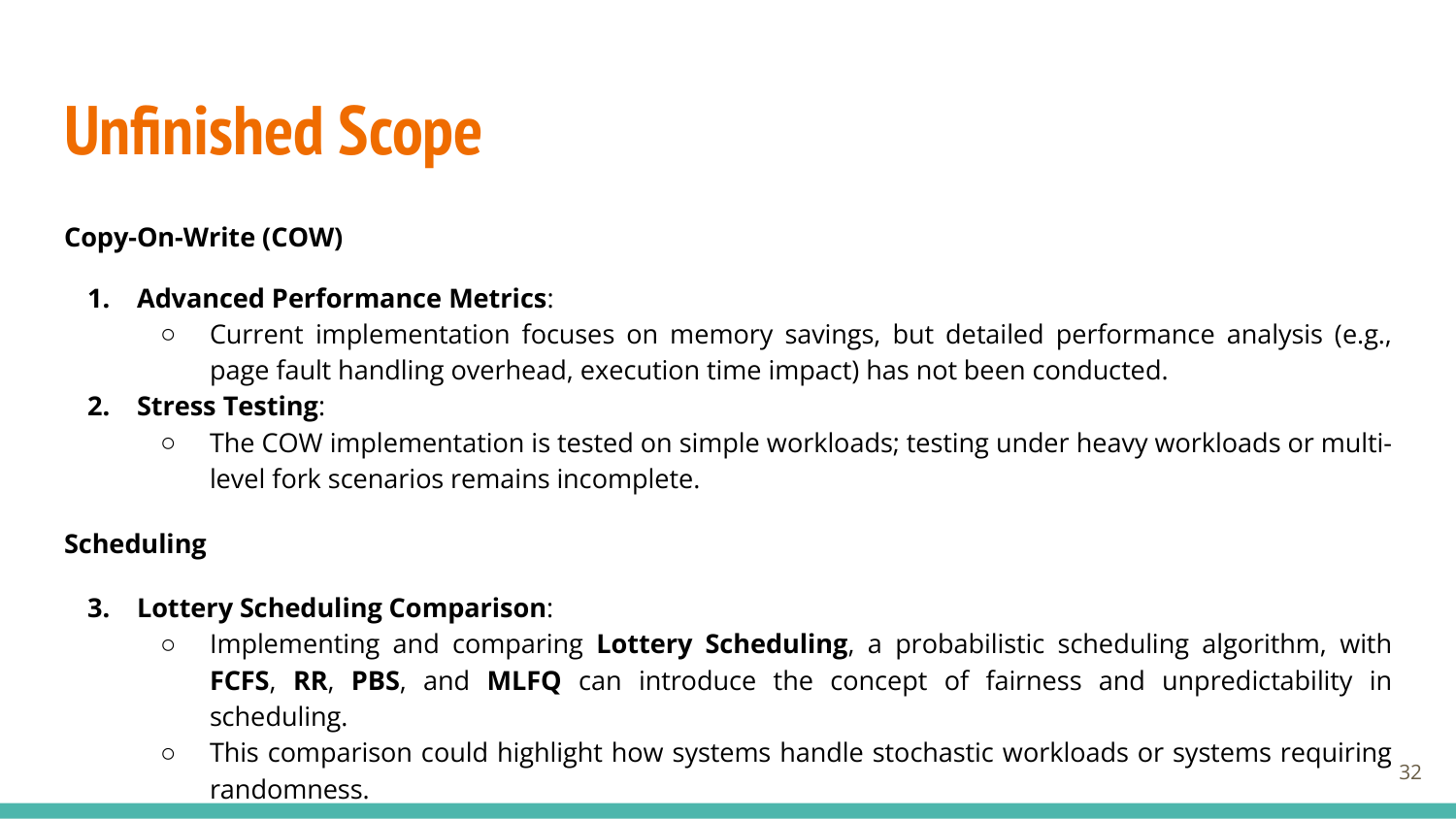

# Unfinished Scope
Copy-On-Write (COW)
Advanced Performance Metrics:
Current implementation focuses on memory savings, but detailed performance analysis (e.g., page fault handling overhead, execution time impact) has not been conducted.
Stress Testing:
The COW implementation is tested on simple workloads; testing under heavy workloads or multi-level fork scenarios remains incomplete.
Scheduling
Lottery Scheduling Comparison:
Implementing and comparing Lottery Scheduling, a probabilistic scheduling algorithm, with FCFS, RR, PBS, and MLFQ can introduce the concept of fairness and unpredictability in scheduling.
This comparison could highlight how systems handle stochastic workloads or systems requiring randomness.

32